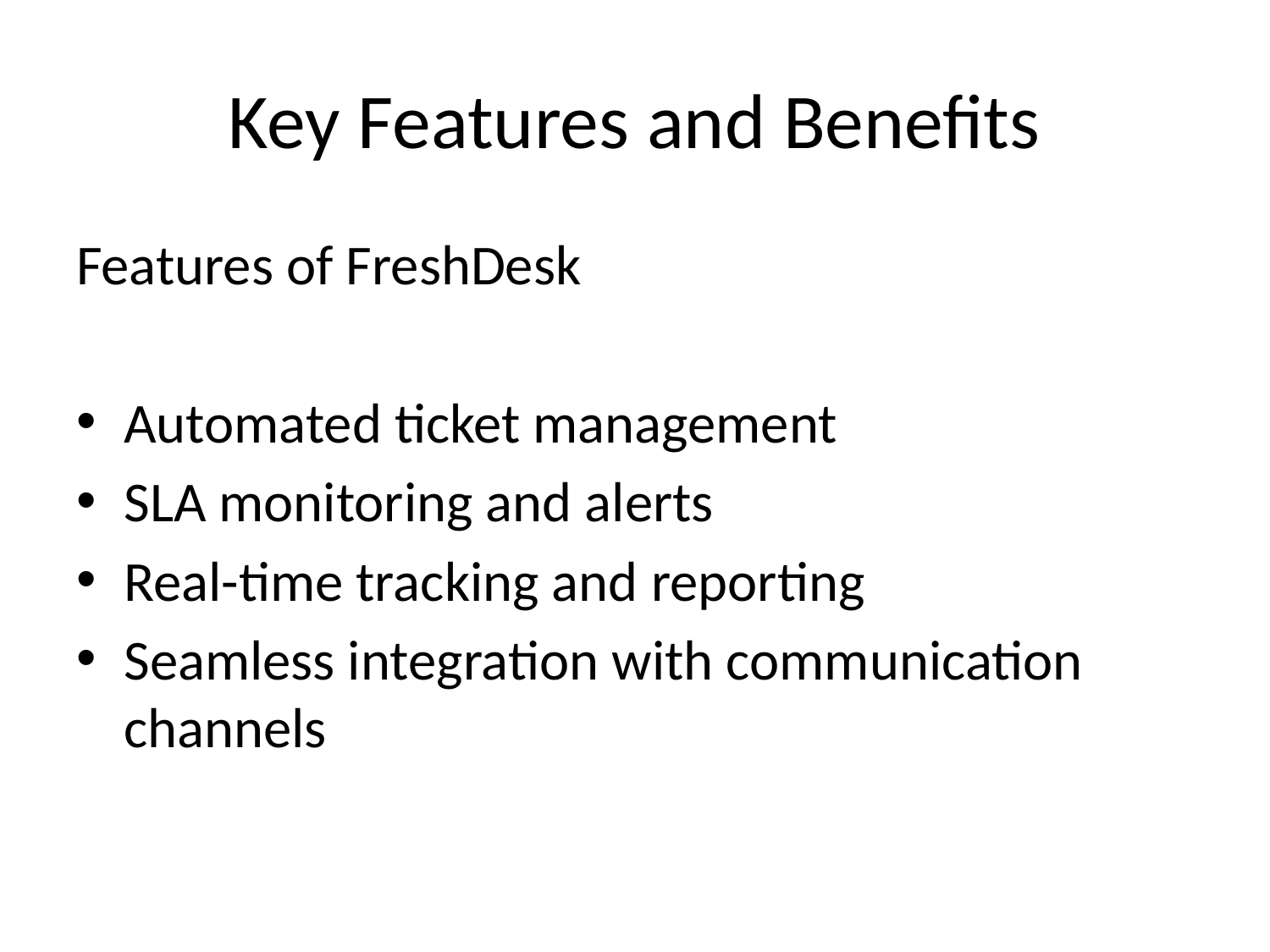

# Key Features and Benefits
Features of FreshDesk

Automated ticket management
SLA monitoring and alerts
Real-time tracking and reporting
Seamless integration with communication channels